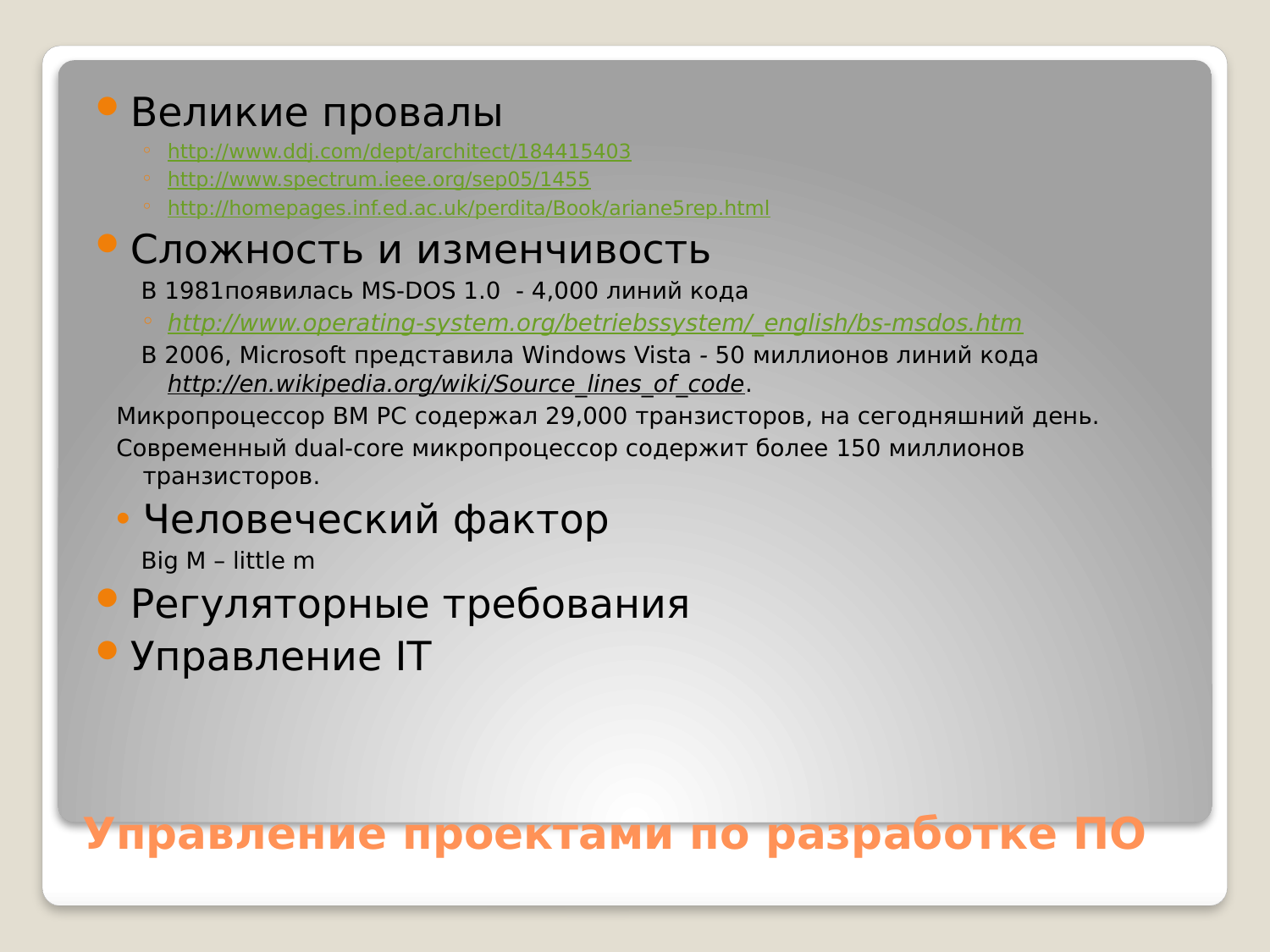

Великие провалы
http://www.ddj.com/dept/architect/184415403
http://www.spectrum.ieee.org/sep05/1455
http://homepages.inf.ed.ac.uk/perdita/Book/ariane5rep.html
Сложность и изменчивость
В 1981появилась MS-DOS 1.0  - 4,000 линий кода
http://www.operating-system.org/betriebssystem/_english/bs-msdos.htm
В 2006, Microsoft представила Windows Vista - 50 миллионов линий кода http://en.wikipedia.org/wiki/Source_lines_of_code.
Микропроцессор BM PC содержал 29,000 транзисторов, на сегодняшний день.
Современный dual-core микропроцессор содержит более 150 миллионов транзисторов.
Человеческий фактор
Big M – little m
Регуляторные требования
Управление IT

# Управление проектами по разработке ПО